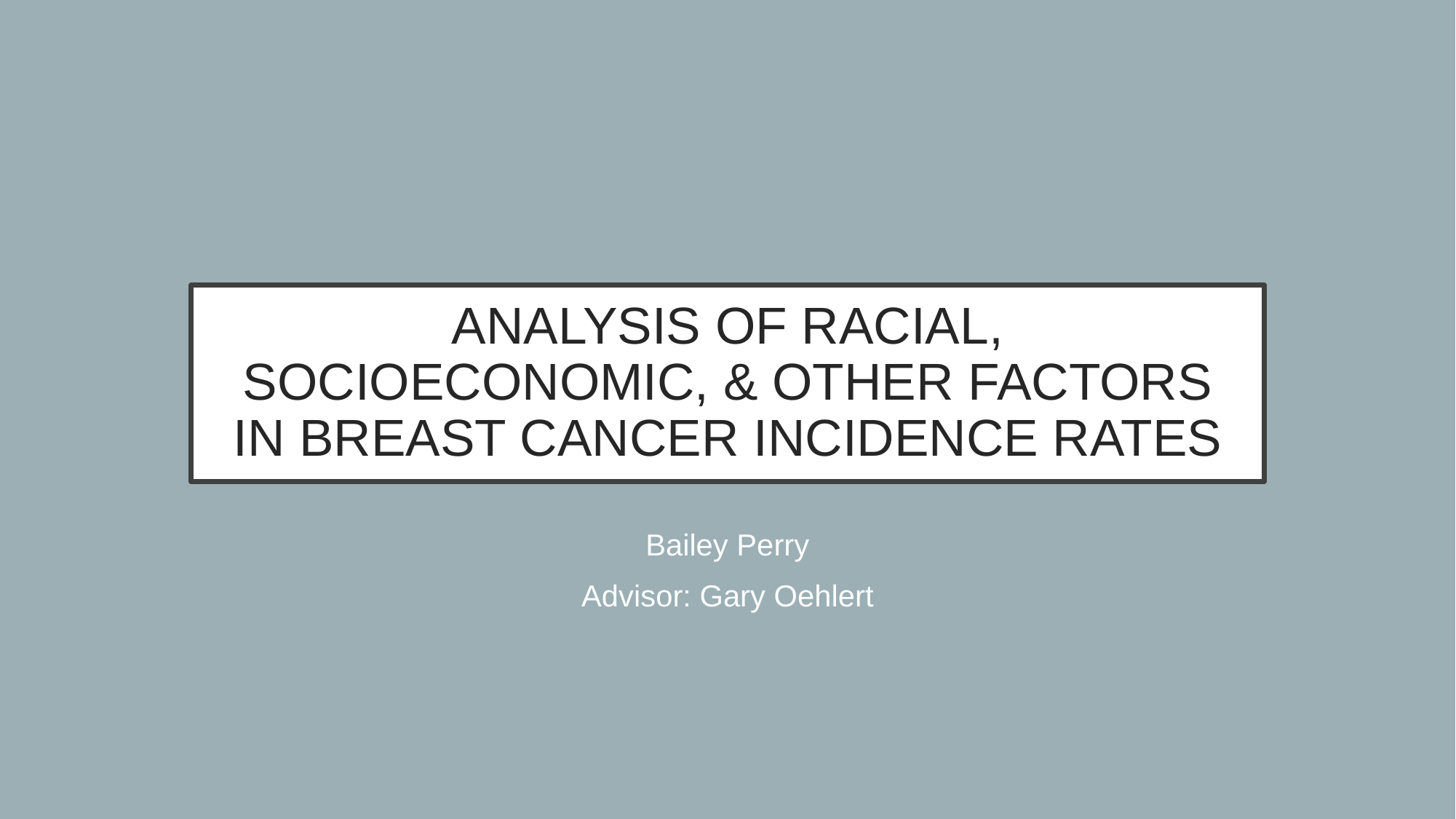

# ANALYSIS OF RACIAL, SOCIOECONOMIC, & OTHER FACTORS IN BREAST CANCER INCIDENCE RATES
Bailey Perry
Advisor: Gary Oehlert